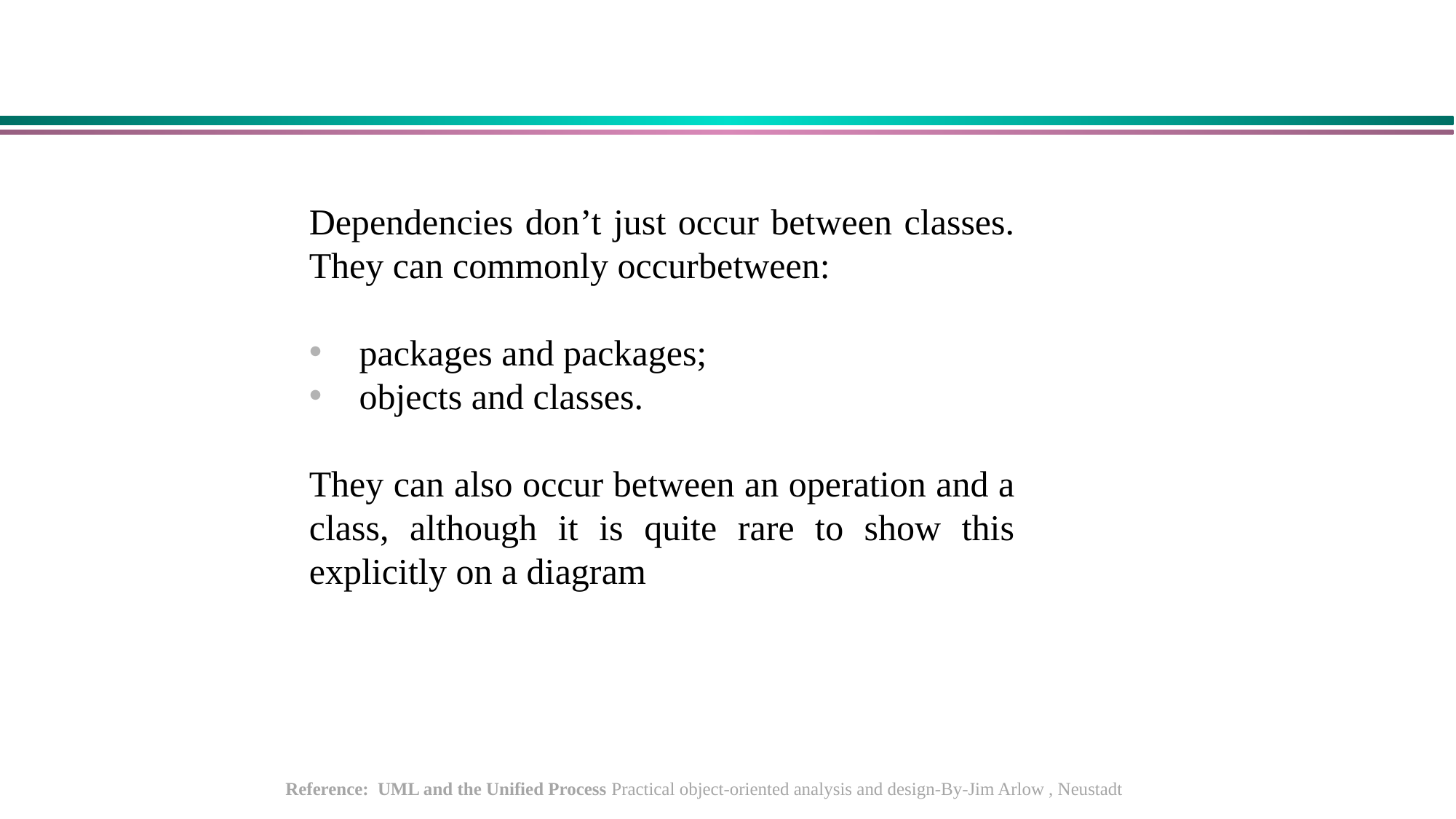

Dependencies don’t just occur between classes. They can commonly occurbetween:

 packages and packages;
 objects and classes.

They can also occur between an operation and a class, although it is quite rare to show this explicitly on a diagram
Reference:  UML and the Unified Process Practical object-oriented analysis and design-By-Jim Arlow , Neustadt